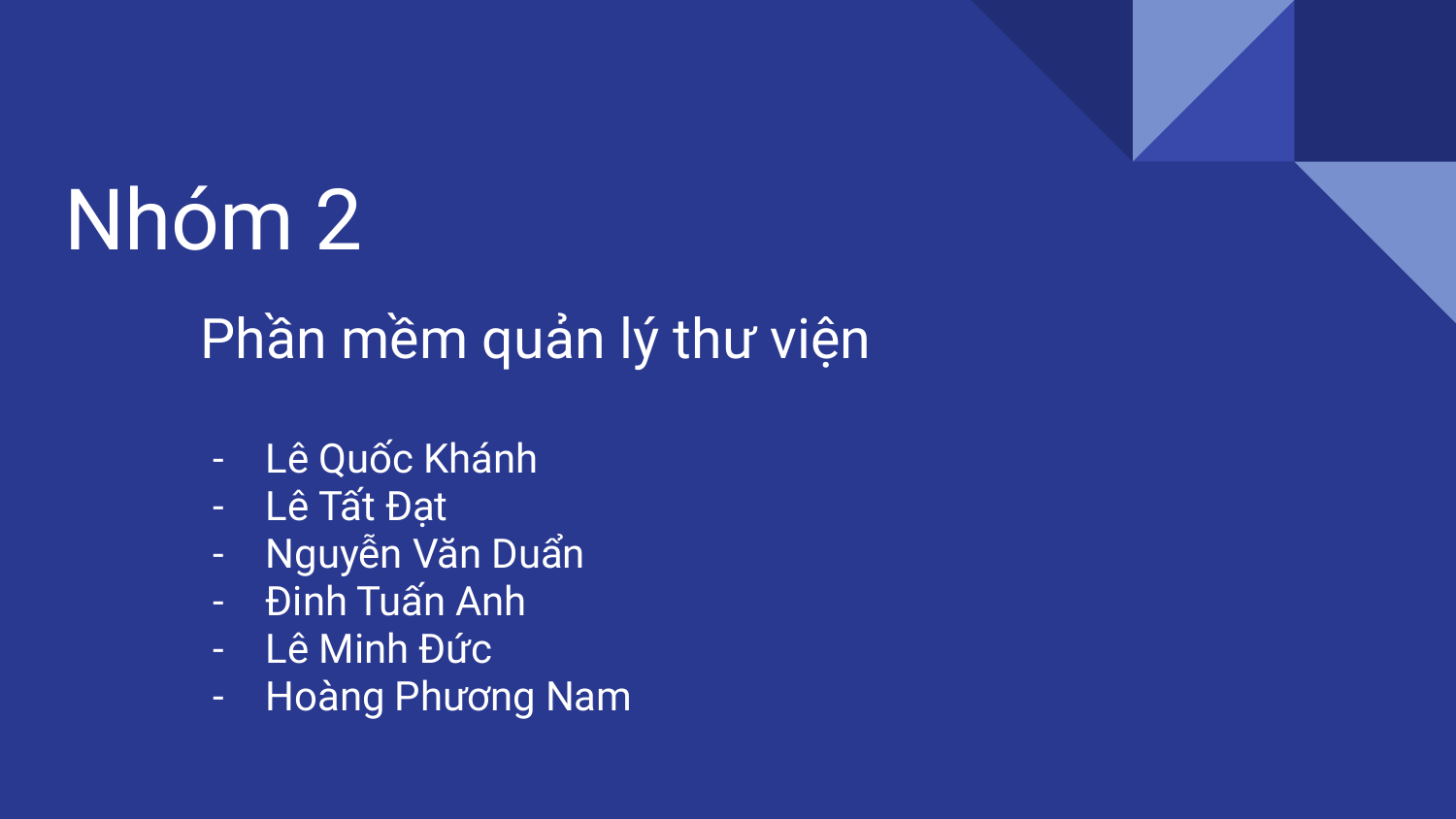

# Nhóm 2
Phần mềm quản lý thư viện

Lê Quốc Khánh
Lê Tất Đạt
Nguyễn Văn Duẩn
Đinh Tuấn Anh
Lê Minh Đức
Hoàng Phương Nam